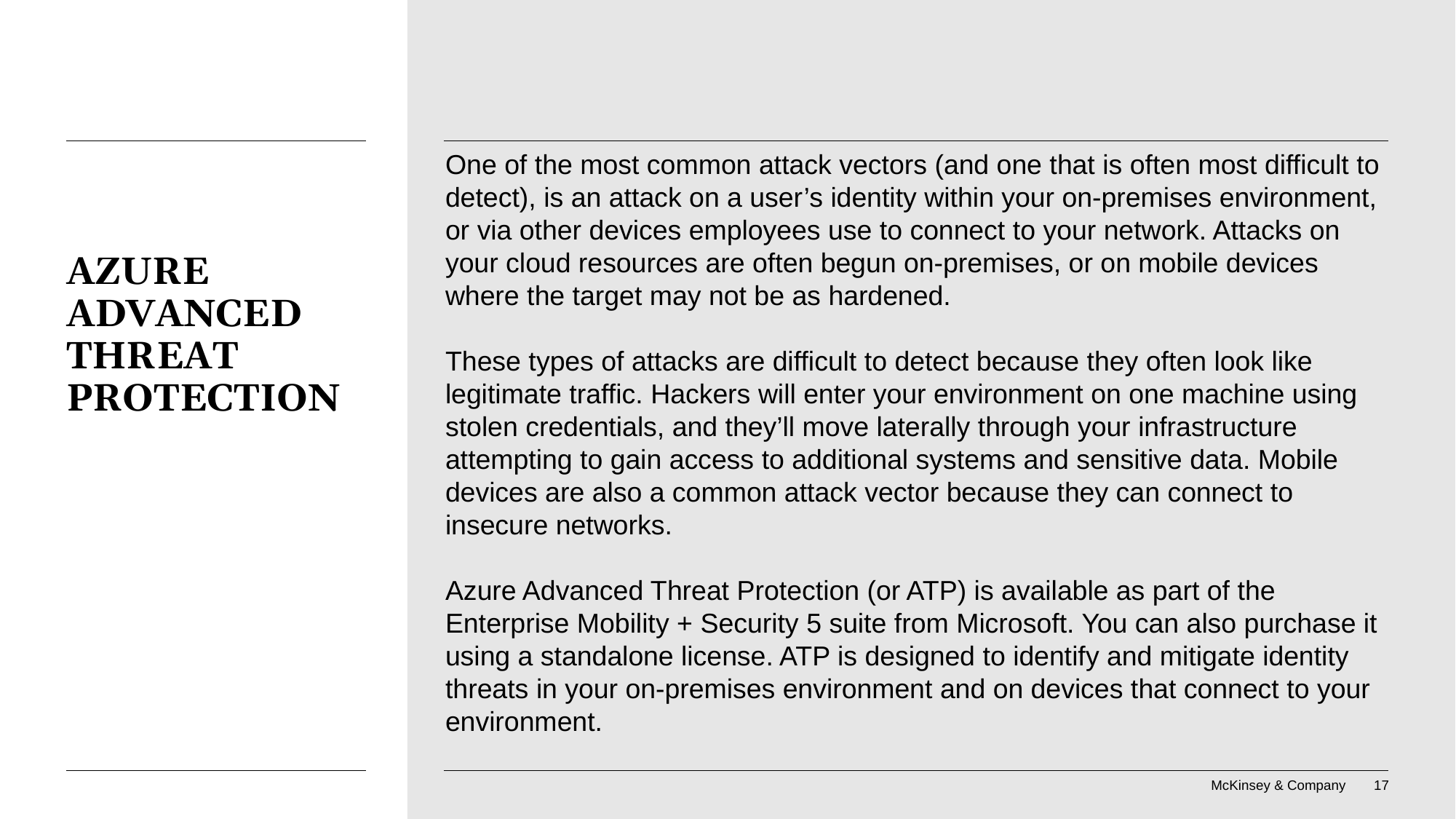

One of the most common attack vectors (and one that is often most difficult to detect), is an attack on a user’s identity within your on-premises environment, or via other devices employees use to connect to your network. Attacks on your cloud resources are often begun on-premises, or on mobile devices where the target may not be as hardened.

These types of attacks are difficult to detect because they often look like legitimate traffic. Hackers will enter your environment on one machine using stolen credentials, and they’ll move laterally through your infrastructure attempting to gain access to additional systems and sensitive data. Mobile devices are also a common attack vector because they can connect to insecure networks.

Azure Advanced Threat Protection (or ATP) is available as part of the Enterprise Mobility + Security 5 suite from Microsoft. You can also purchase it using a standalone license. ATP is designed to identify and mitigate identity threats in your on-premises environment and on devices that connect to your environment.

# Azure Advanced Threat Protection